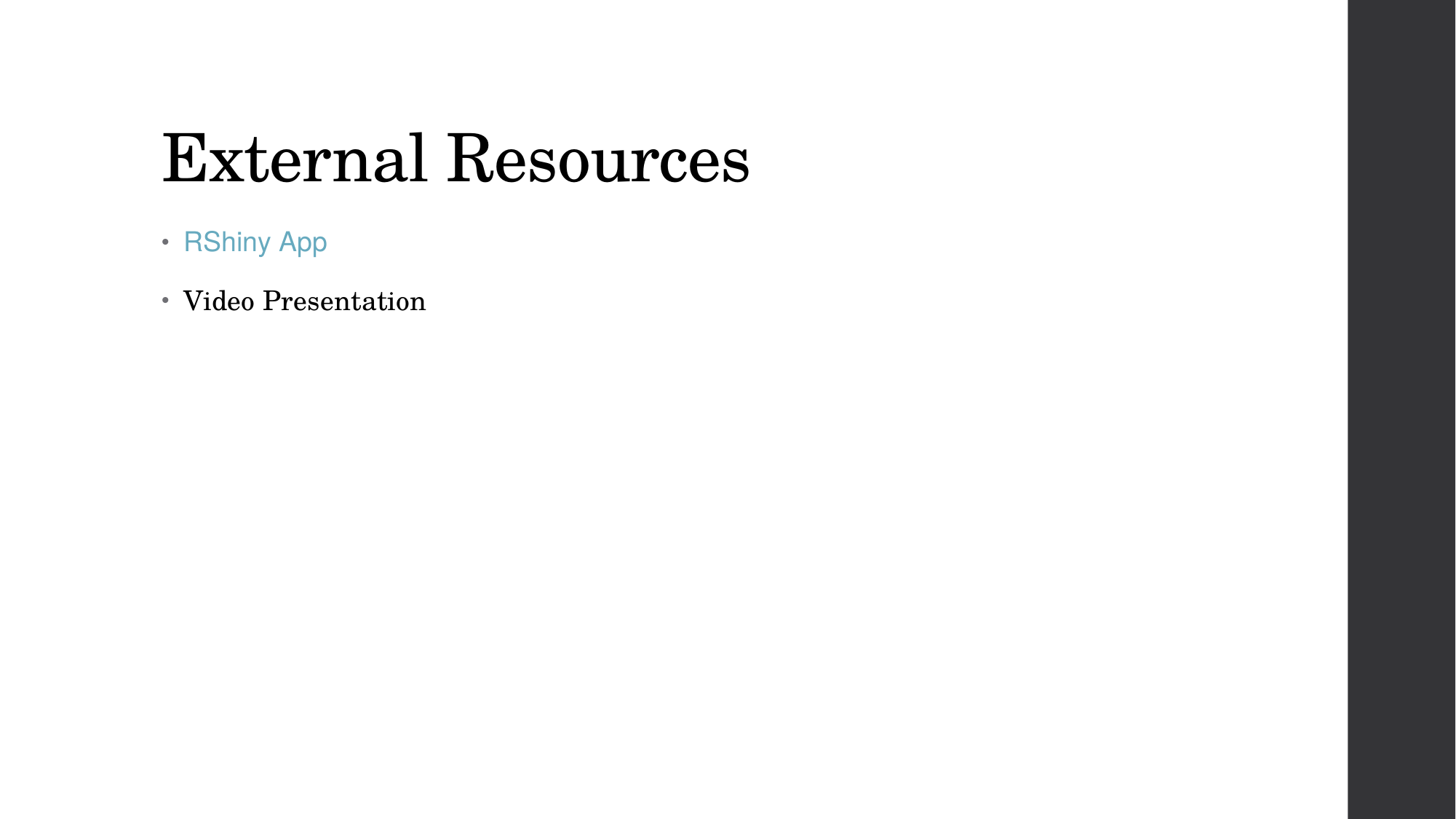

# External Resources
RShiny App
Video Presentation